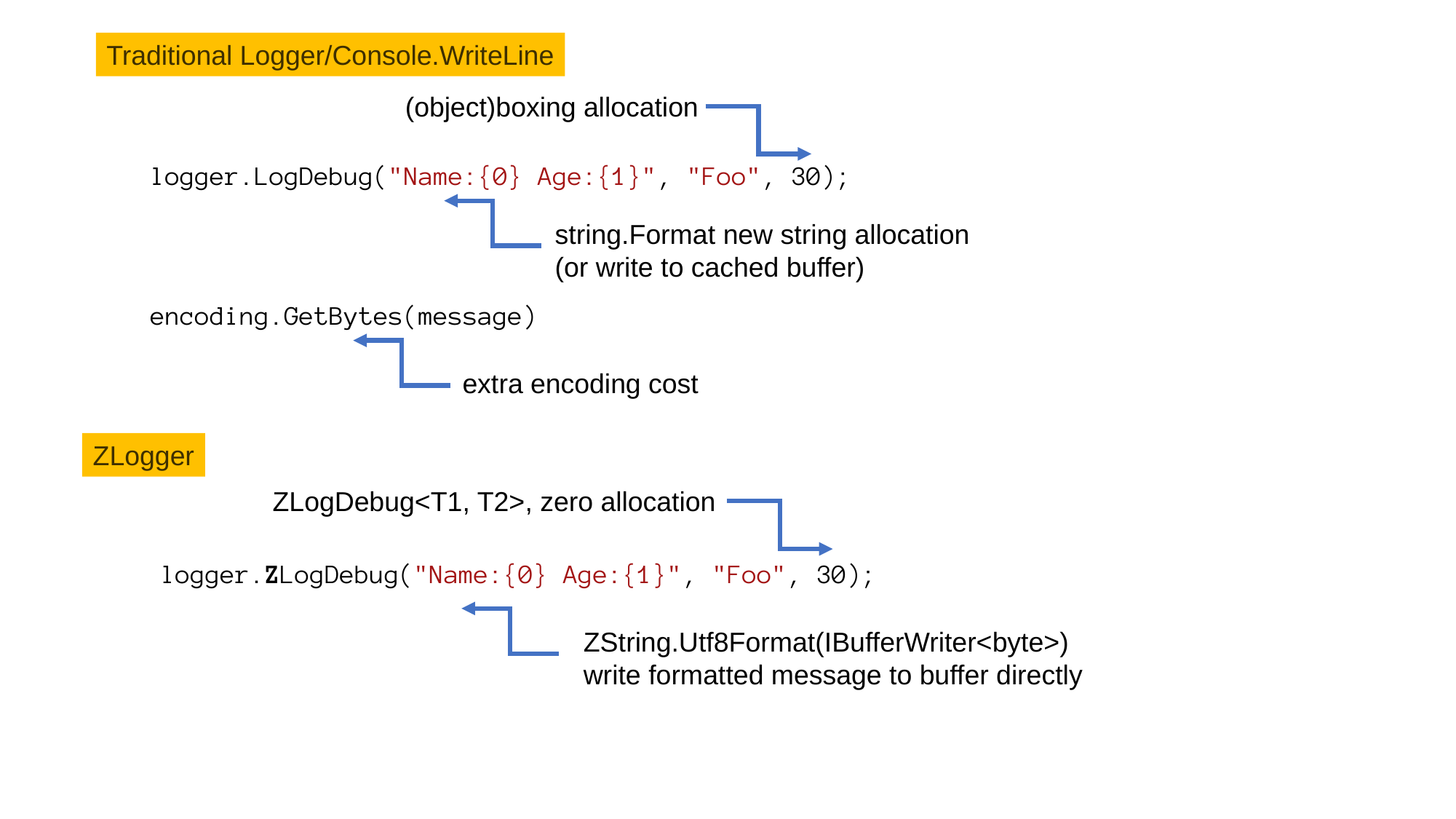

Traditional Logger/Console.WriteLine
(object)boxing allocation
logger.LogDebug("Name:{0} Age:{1}", "Foo", 30);
string.Format new string allocation
(or write to cached buffer)
encoding.GetBytes(message)
extra encoding cost
ZLogger
ZLogDebug<T1, T2>, zero allocation
logger.ZLogDebug("Name:{0} Age:{1}", "Foo", 30);
ZString.Utf8Format(IBufferWriter<byte>)
write formatted message to buffer directly